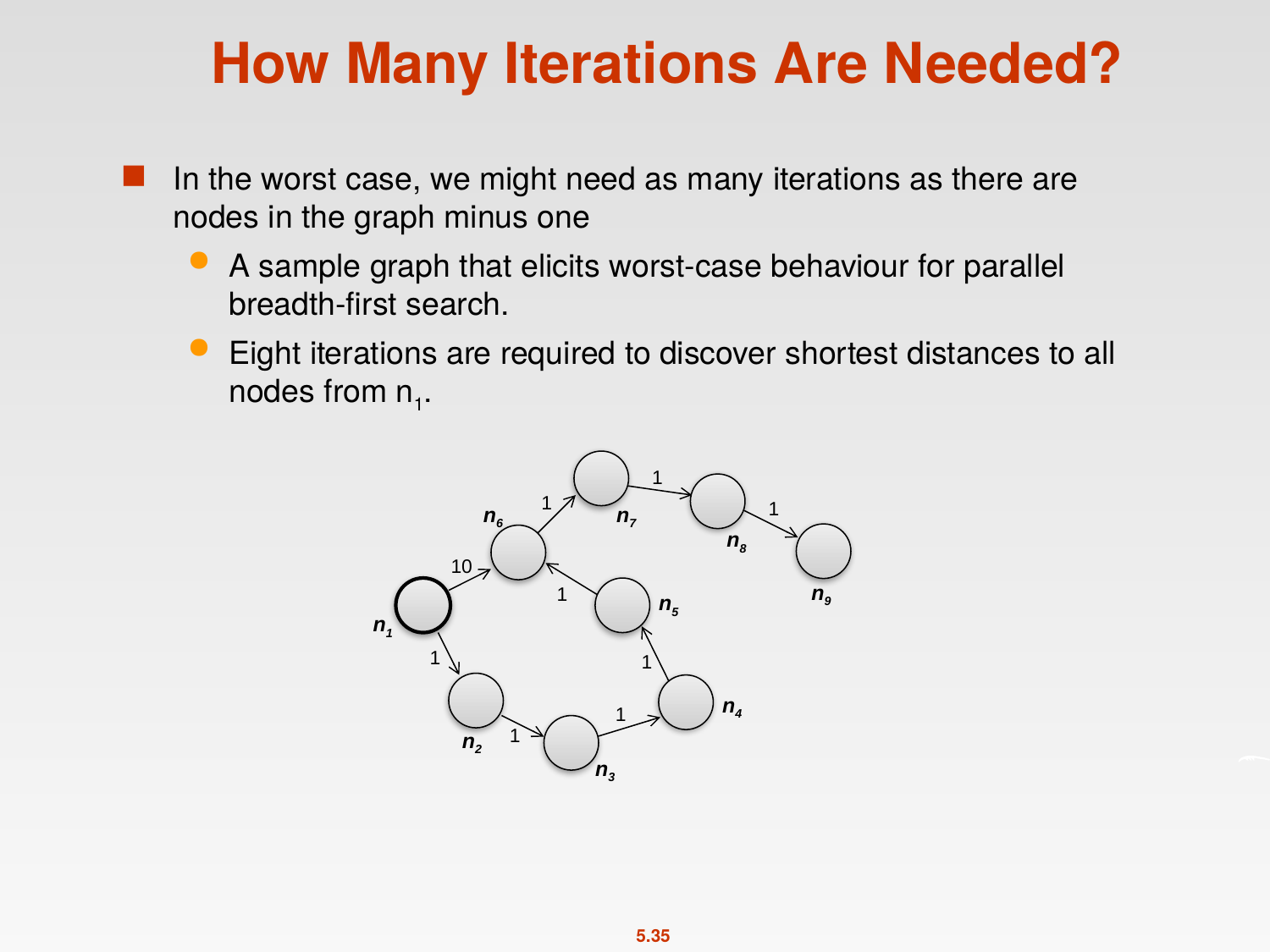

# How Many Iterations Are Needed?
In the worst case, we might need as many iterations as there are nodes in the graph minus one
A sample graph that elicits worst-case behaviour for parallel breadth-first search.
Eight iterations are required to discover shortest distances to all nodes from n1.

1

1
1
n6
n7
n8

10
n9
1

n5
n1
1
1

n4
1

1
n2
n3